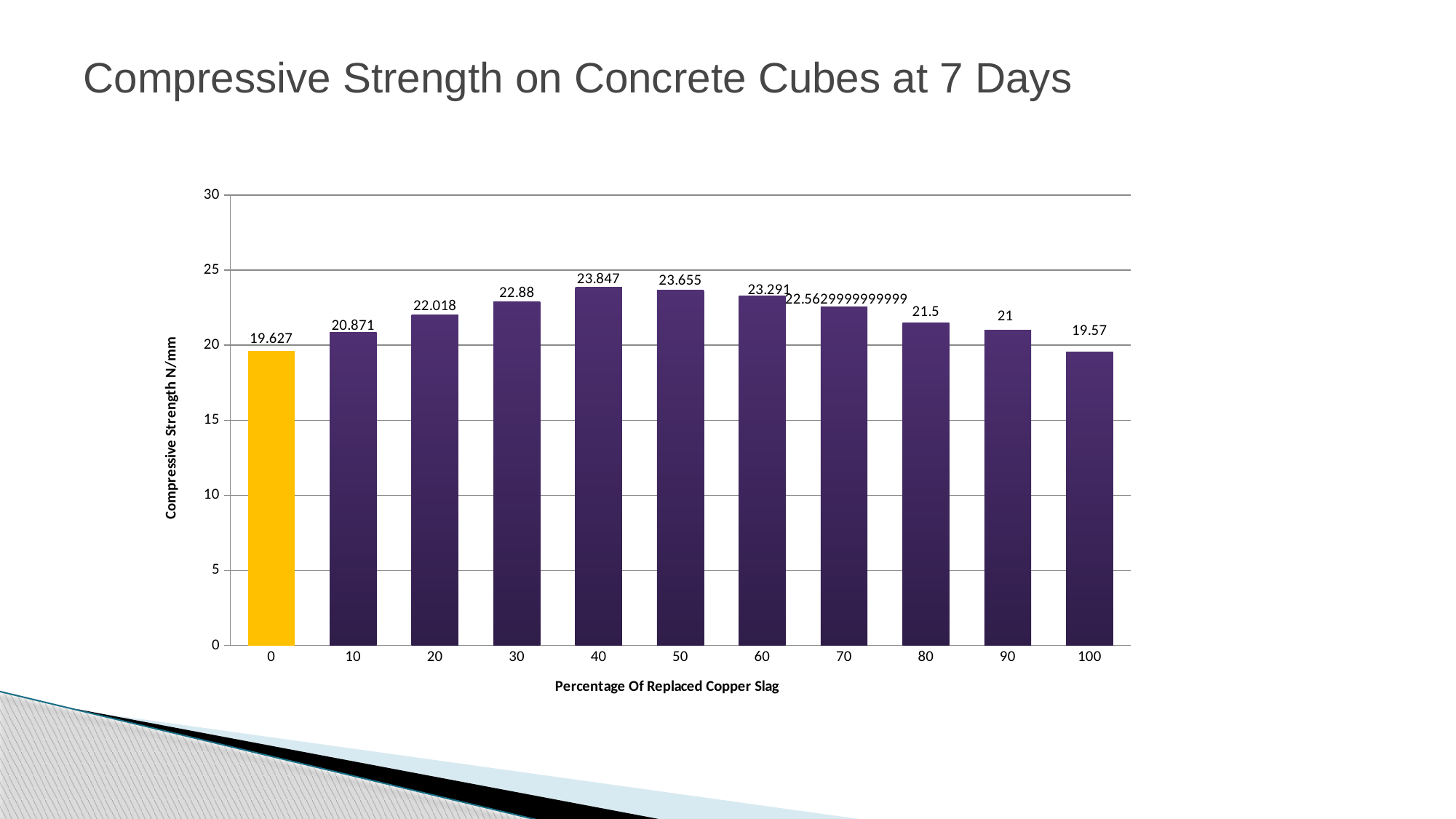

# Compressive Strength on Concrete Cubes at 7 Days

### Chart

| Category | Series 1 | normal concrete |
|---|---|---|
| 0 | 19.627 | None |
| 10 | 20.871 | None |
| 20 | 22.018 | None |
| 30 | 22.88 | None |
| 40 | 23.847 | None |
| 50 | 23.655 | None |
| 60 | 23.291 | None |
| 70 | 22.562999999999924 | None |
| 80 | 21.5 | None |
| 90 | 21.0 | None |
| 100 | 19.57 | None |